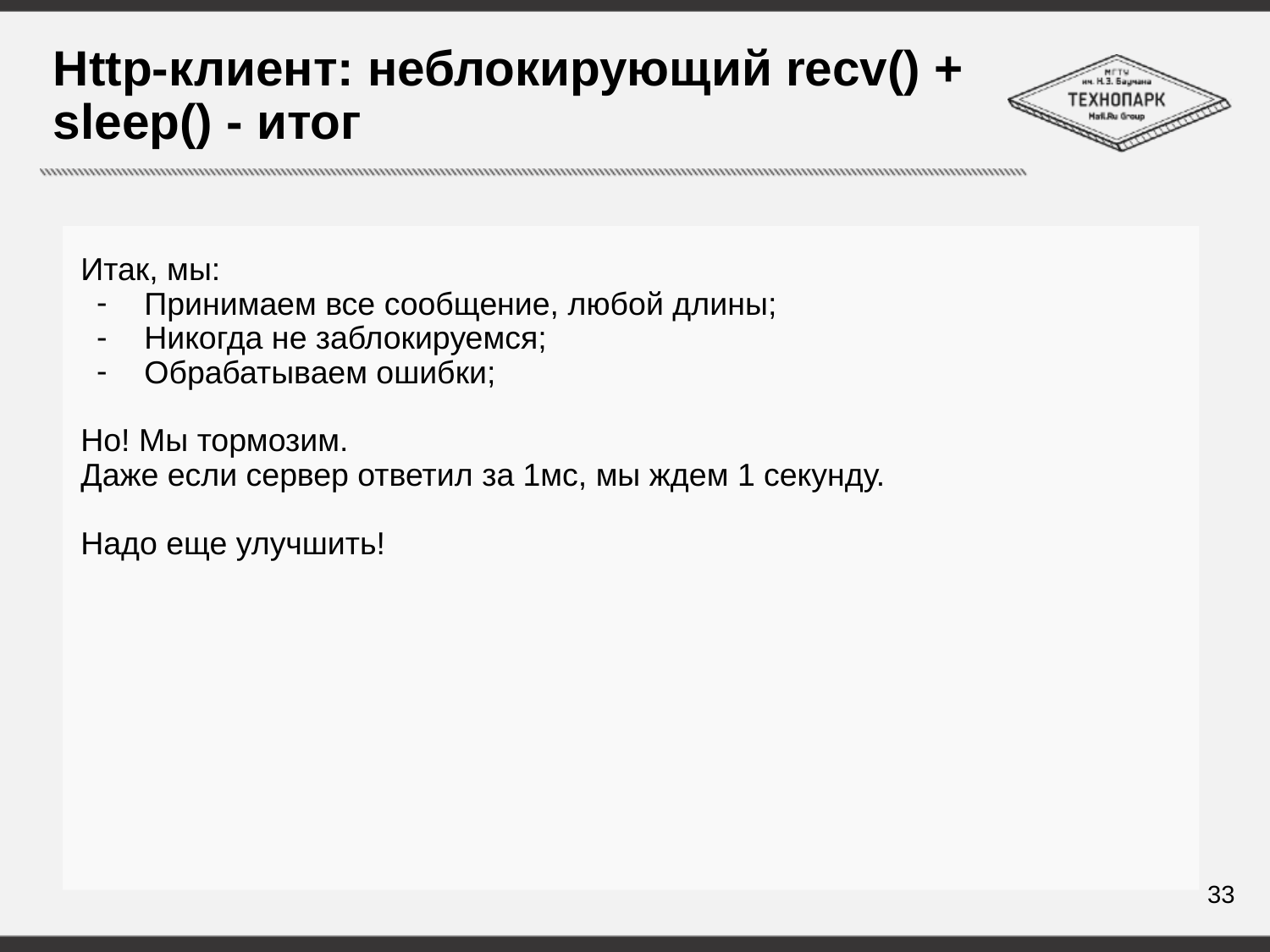

# Http-клиент: неблокирующий recv() + sleep() - итог

Итак, мы:
Принимаем все сообщение, любой длины;
Никогда не заблокируемся;
Обрабатываем ошибки;

Но! Мы тормозим.
Даже если сервер ответил за 1мс, мы ждем 1 секунду.

Надо еще улучшить!
33